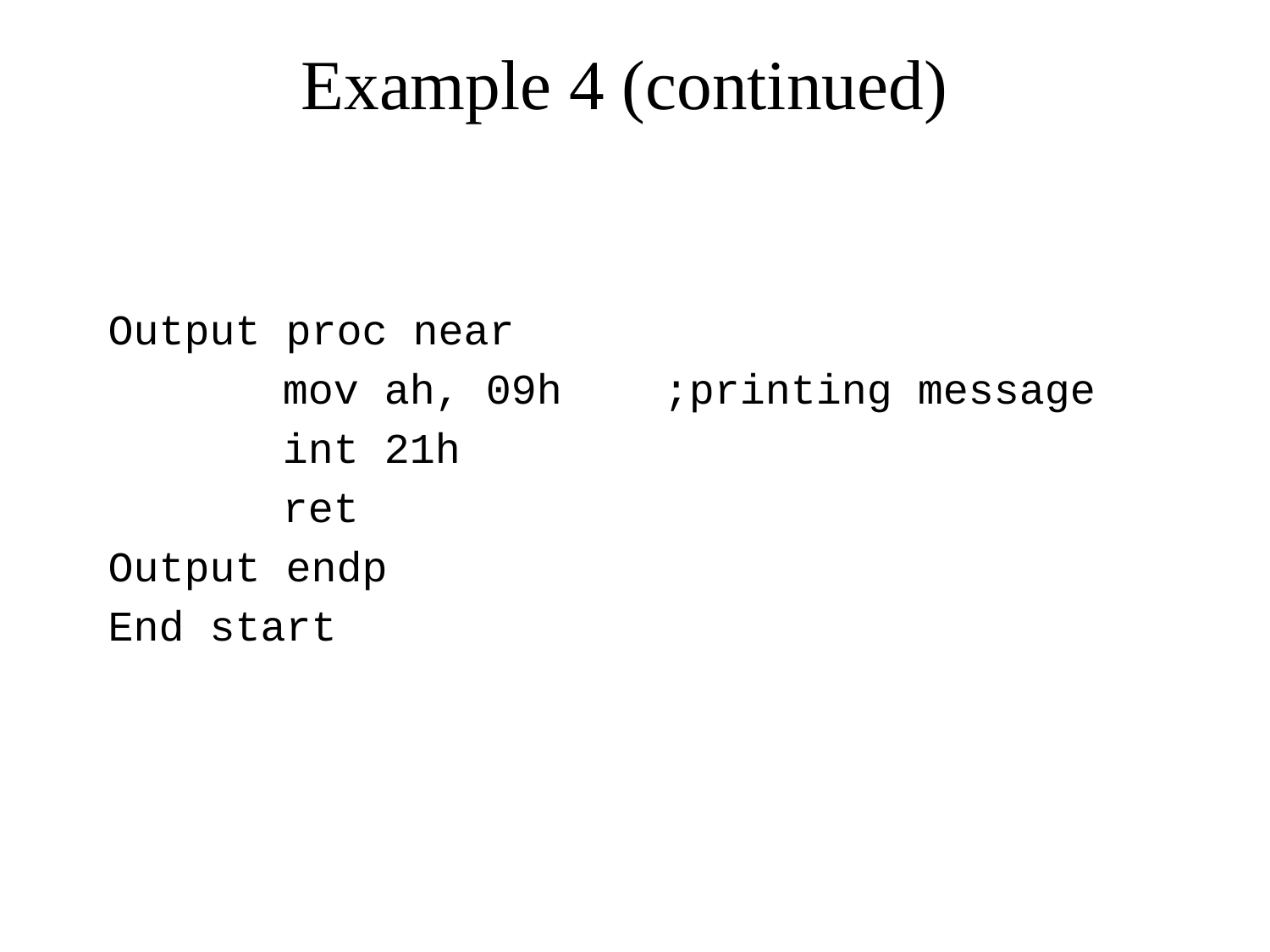

# Example 4 (continued)
Output proc near
		mov ah, 09h	;printing message
		int 21h
		ret
Output endp
End start